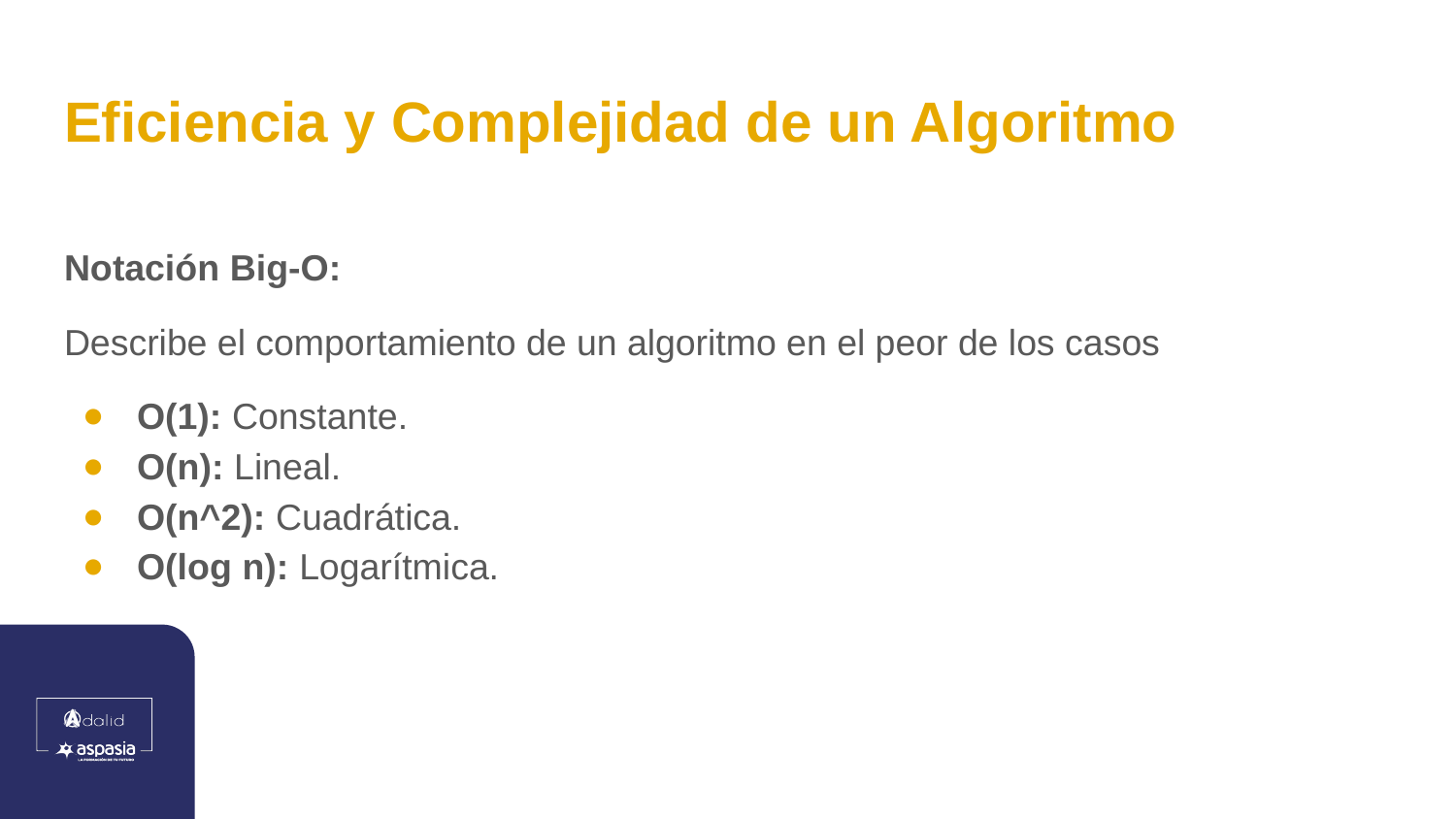

# Eficiencia y Complejidad de un Algoritmo
Notación Big-O:
Describe el comportamiento de un algoritmo en el peor de los casos
O(1): Constante.
O(n): Lineal.
O(n^2): Cuadrática.
O(log n): Logarítmica.